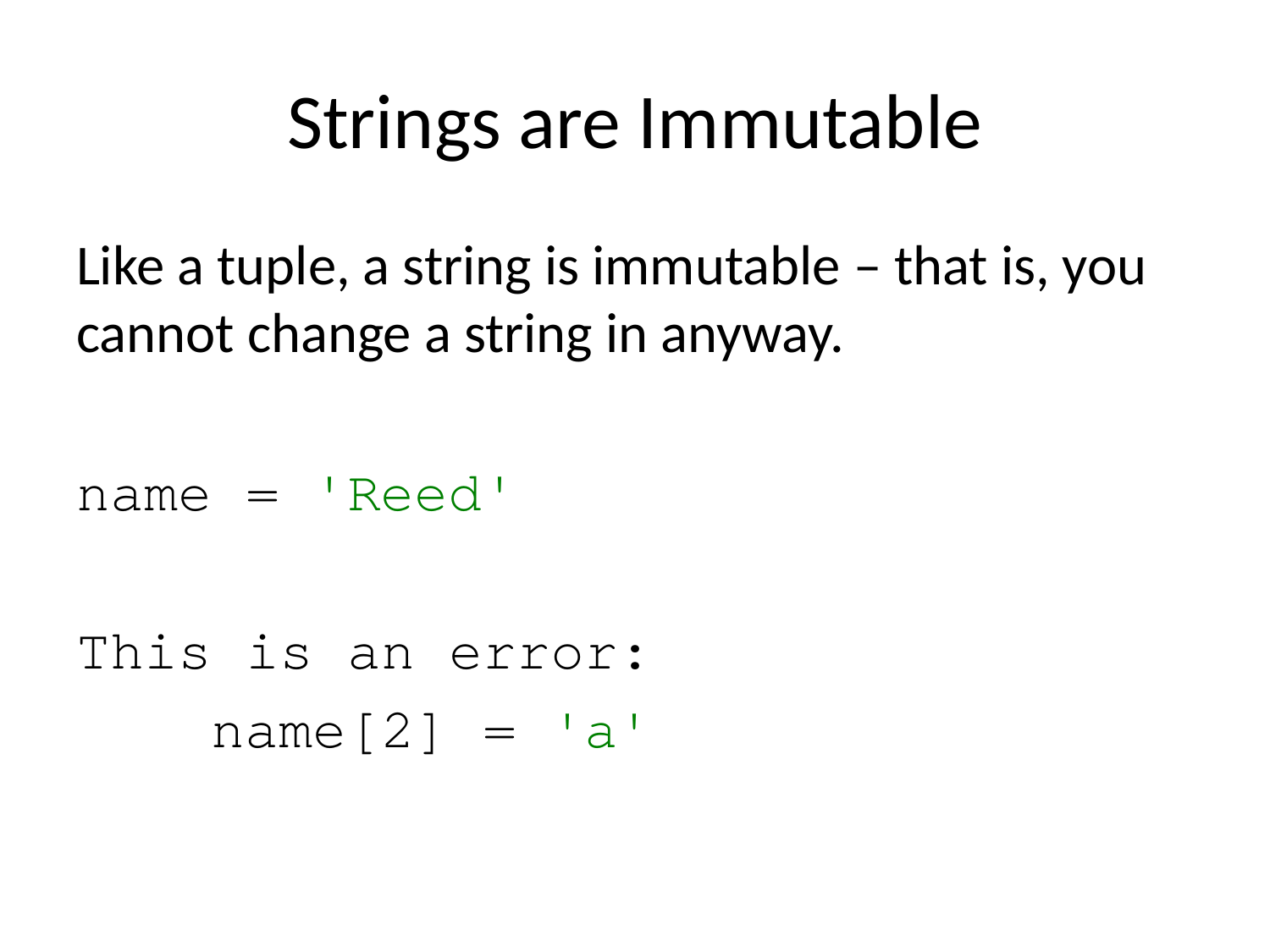

# Strings are Immutable
Like a tuple, a string is immutable – that is, you cannot change a string in anyway.

name = 'Reed'

This is an error:
    name[2] = 'a'